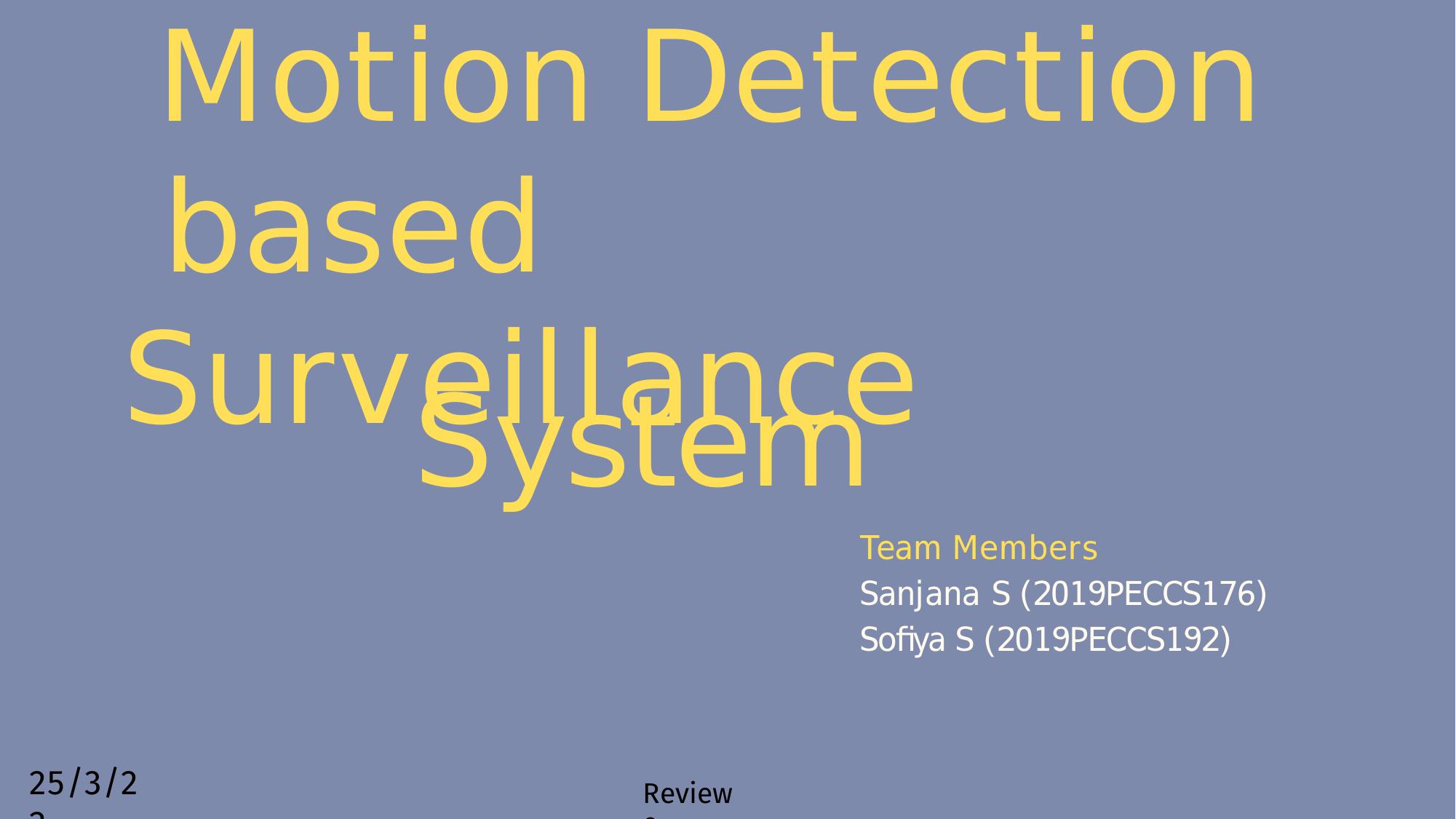

# Motion Detection  based Surveillance
System
Team Members
Sanjana S (2019PECCS176)
Sofiya S (2019PECCS192)
25/3/22
Review 0